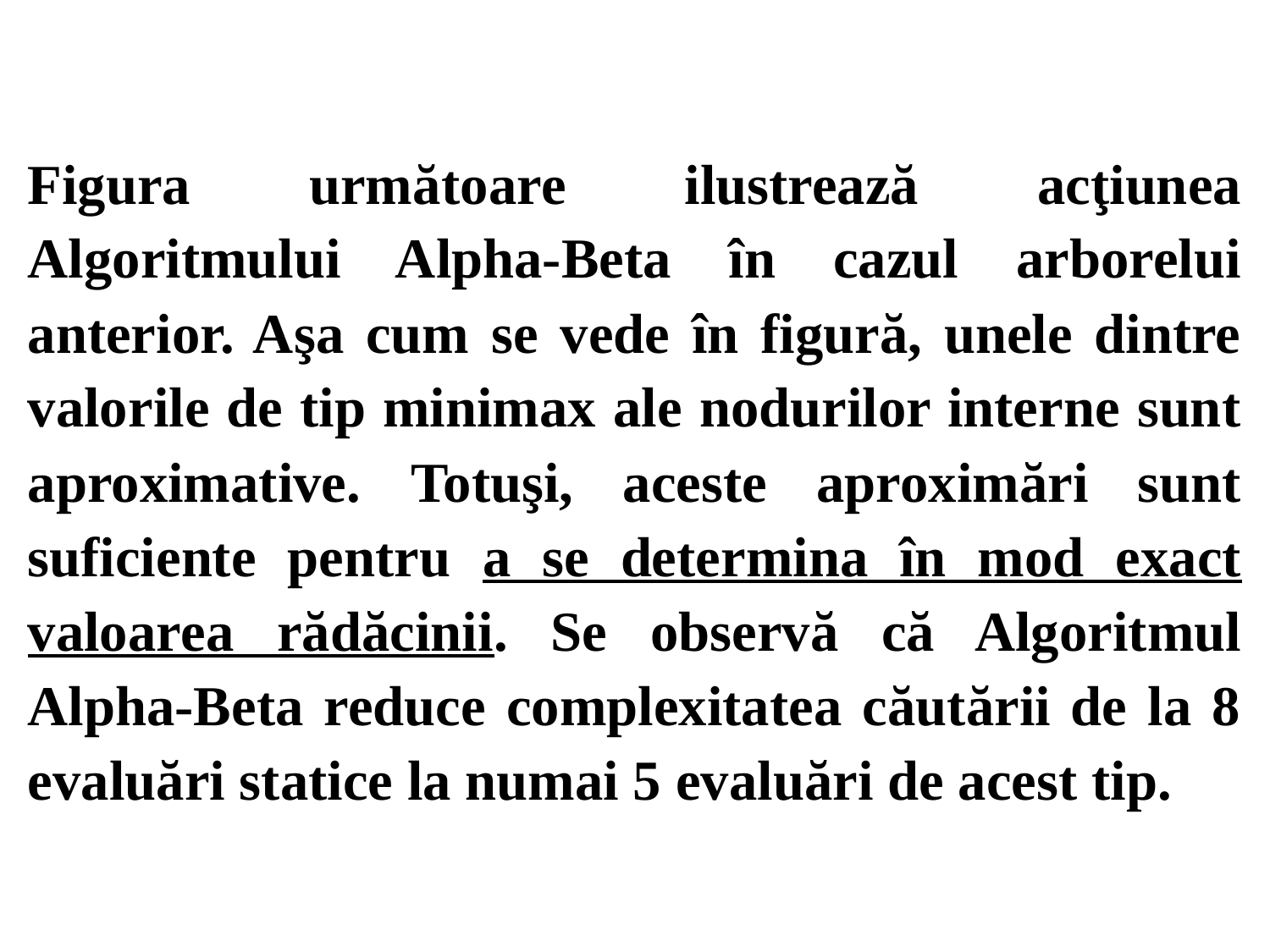

Figura următoare ilustrează acţiunea Algoritmului Alpha-Beta în cazul arborelui anterior. Aşa cum se vede în figură, unele dintre valorile de tip minimax ale nodurilor interne sunt aproximative. Totuşi, aceste aproximări sunt suficiente pentru a se determina în mod exact valoarea rădăcinii. Se observă că Algoritmul Alpha-Beta reduce complexitatea căutării de la 8 evaluări statice la numai 5 evaluări de acest tip.